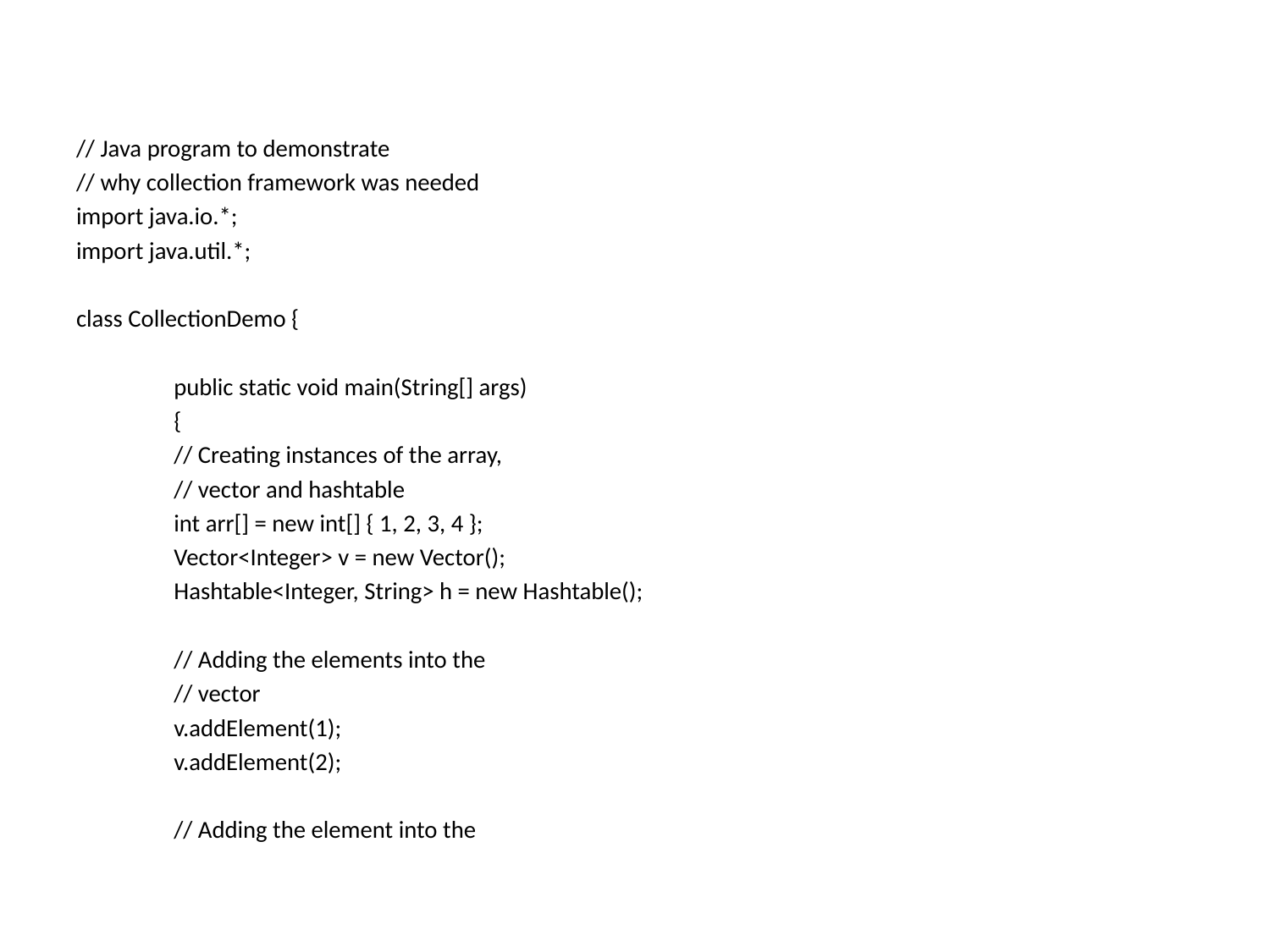

// Java program to demonstrate
// why collection framework was needed
import java.io.*;
import java.util.*;

class CollectionDemo {

	public static void main(String[] args)
	{
		// Creating instances of the array,
		// vector and hashtable
		int arr[] = new int[] { 1, 2, 3, 4 };
		Vector<Integer> v = new Vector();
		Hashtable<Integer, String> h = new Hashtable();

		// Adding the elements into the
		// vector
		v.addElement(1);
		v.addElement(2);

		// Adding the element into the